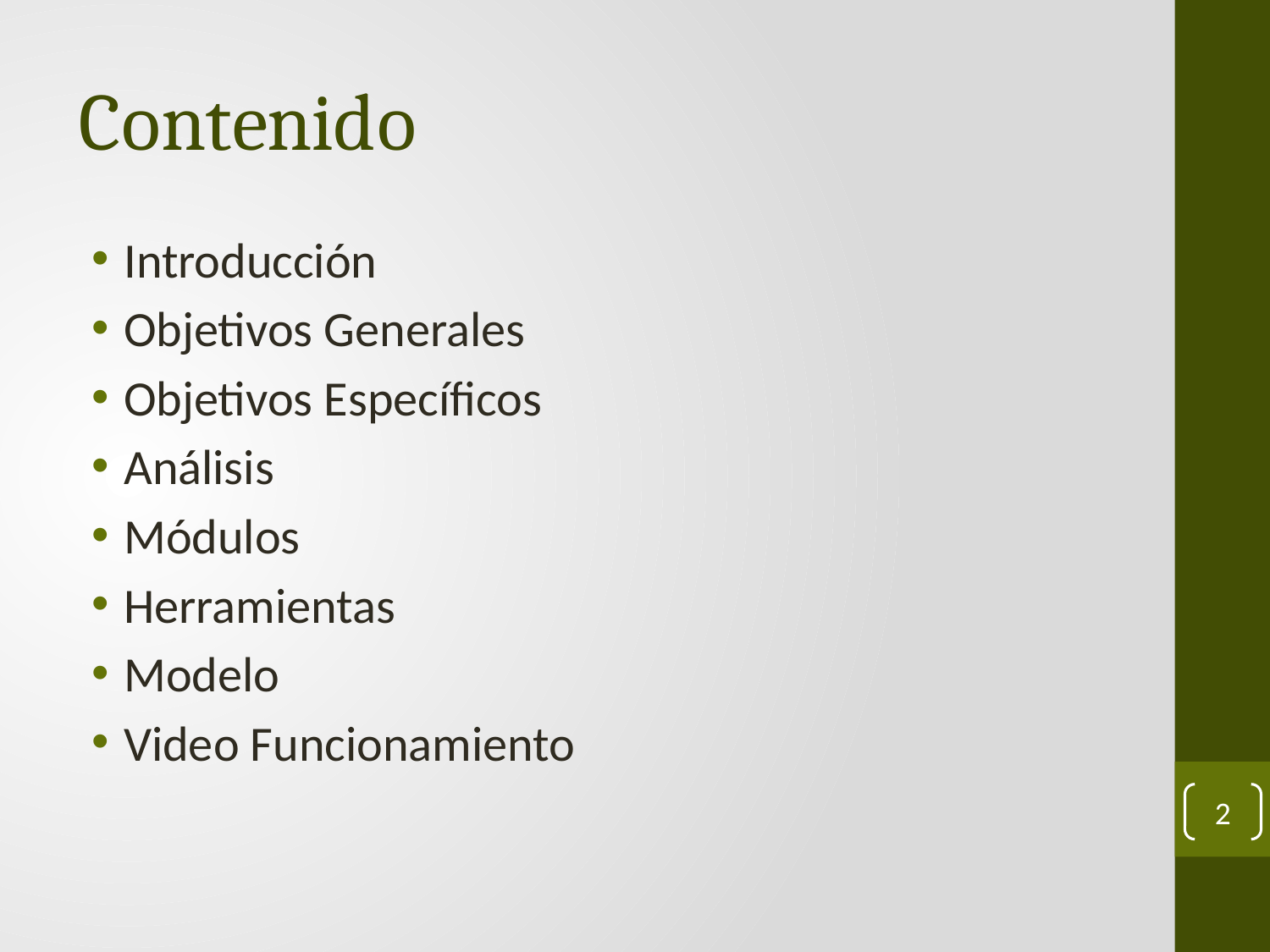

# Contenido
Introducción
Objetivos Generales
Objetivos Específicos
Análisis
Módulos
Herramientas
Modelo
Video Funcionamiento
2